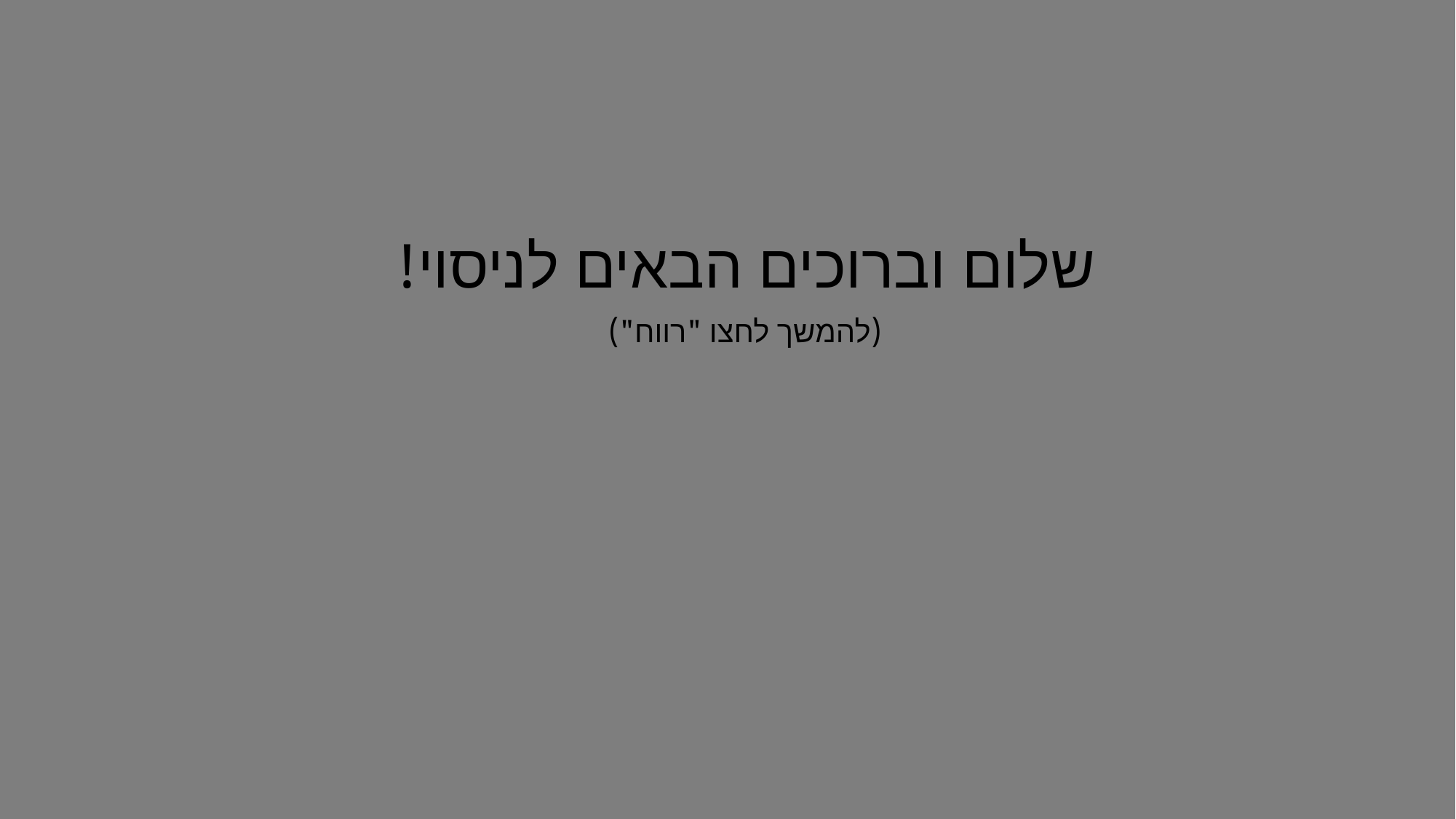

שלום וברוכים הבאים לניסוי!
(להמשך לחצו "רווח")